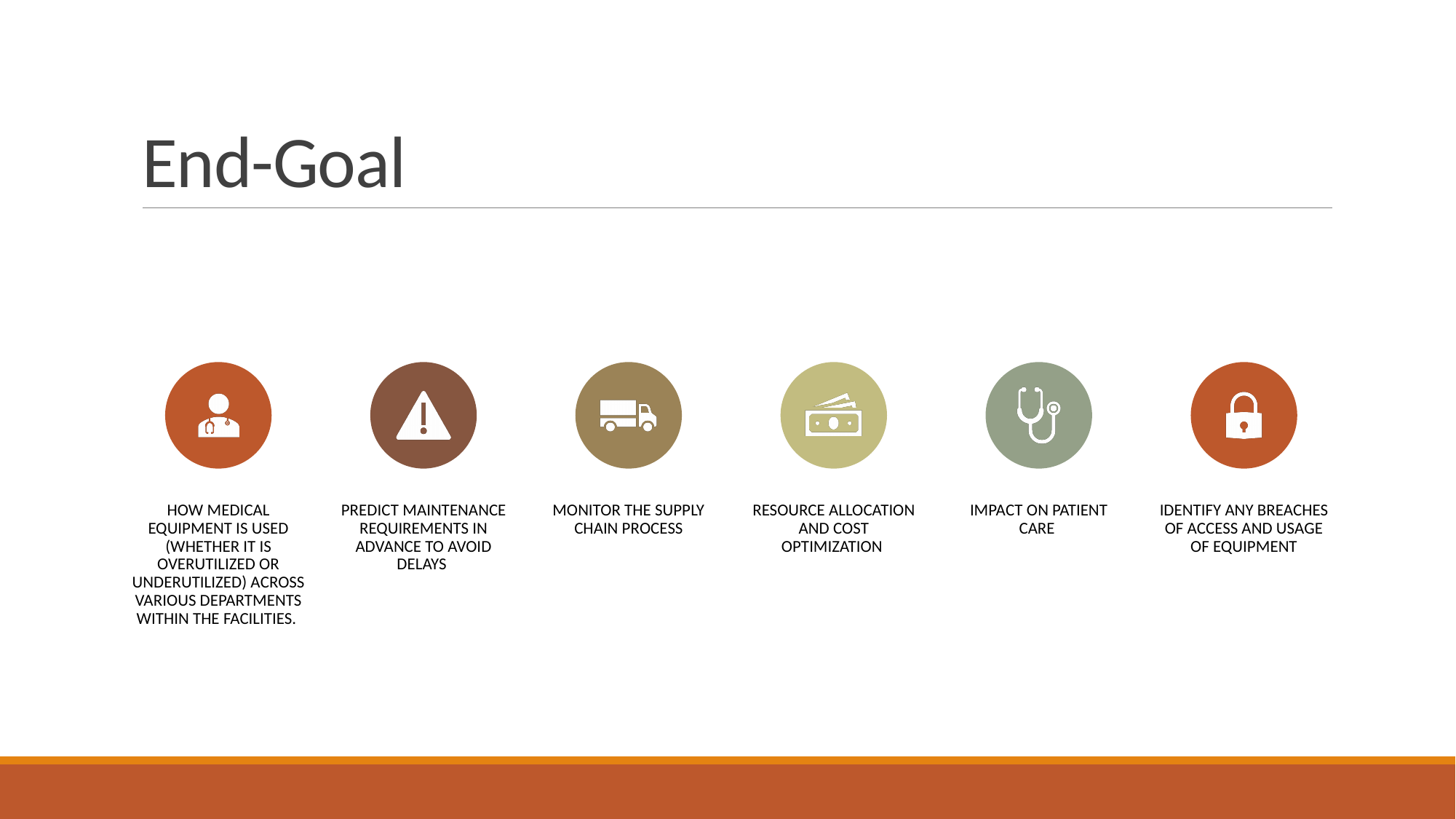

# End-Goal
How medical equipment is used (whether it is overutilized or underutilized) across various departments within the facilities.
Predict maintenance requirements in advance to avoid delays
Monitor the supply chain process
Resource allocation and cost optimization
Impact on patient care
Identify any breaches of access and usage of equipment